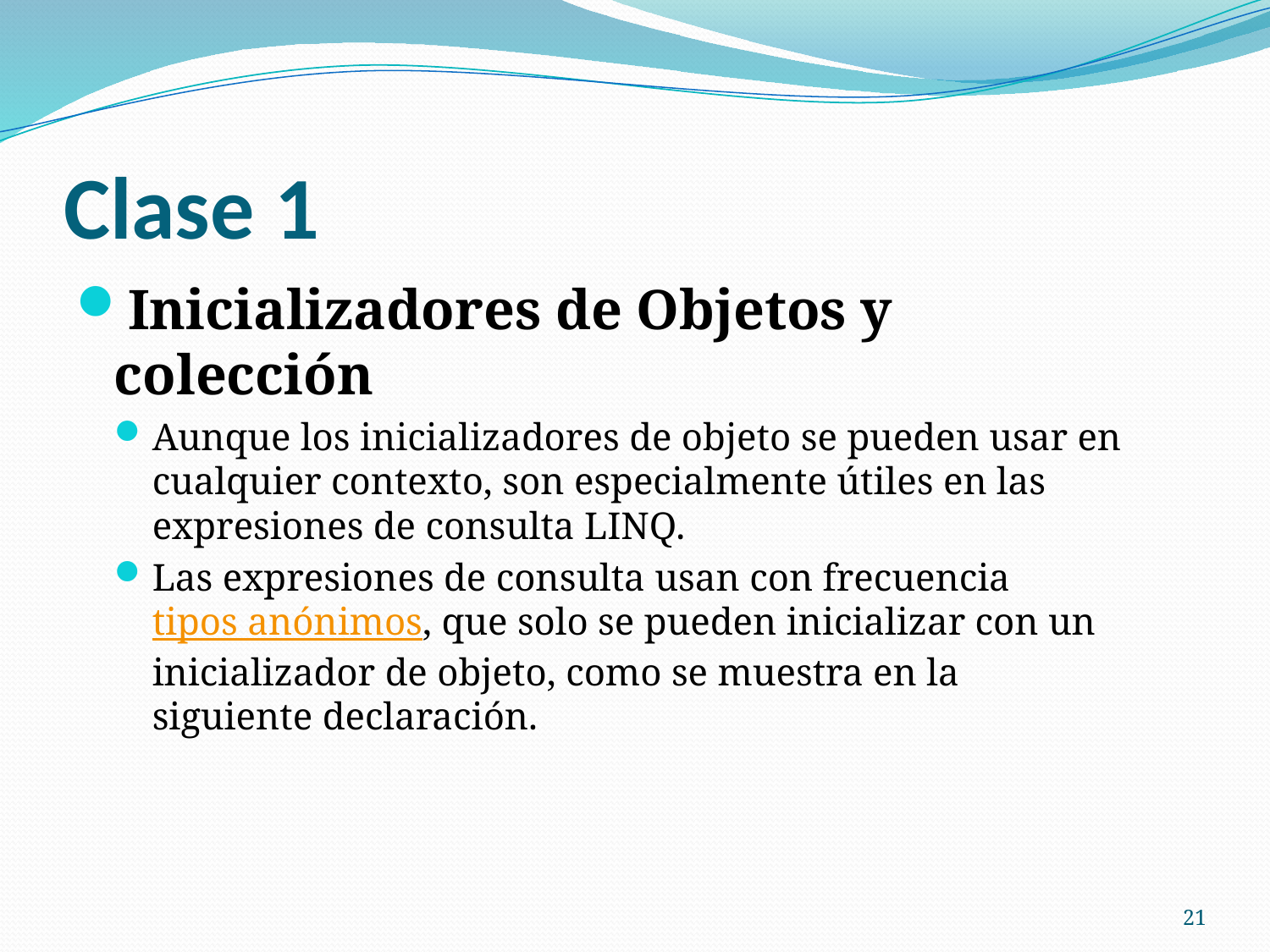

# Clase 1
Inicializadores de Objetos y colección
Aunque los inicializadores de objeto se pueden usar en cualquier contexto, son especialmente útiles en las expresiones de consulta LINQ.
Las expresiones de consulta usan con frecuencia tipos anónimos, que solo se pueden inicializar con un inicializador de objeto, como se muestra en la siguiente declaración.

21